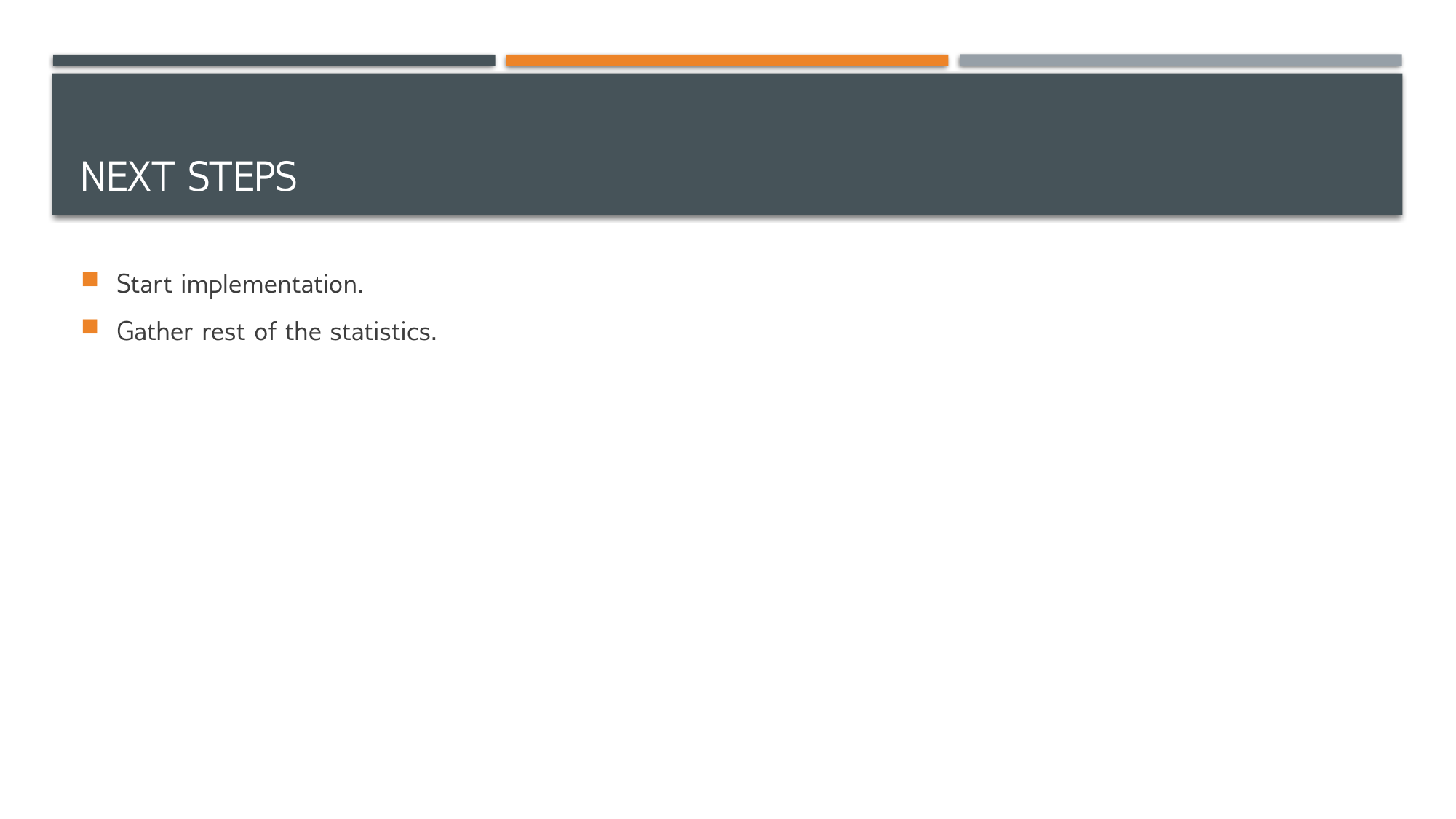

# Next steps
Start implementation.
Gather rest of the statistics.